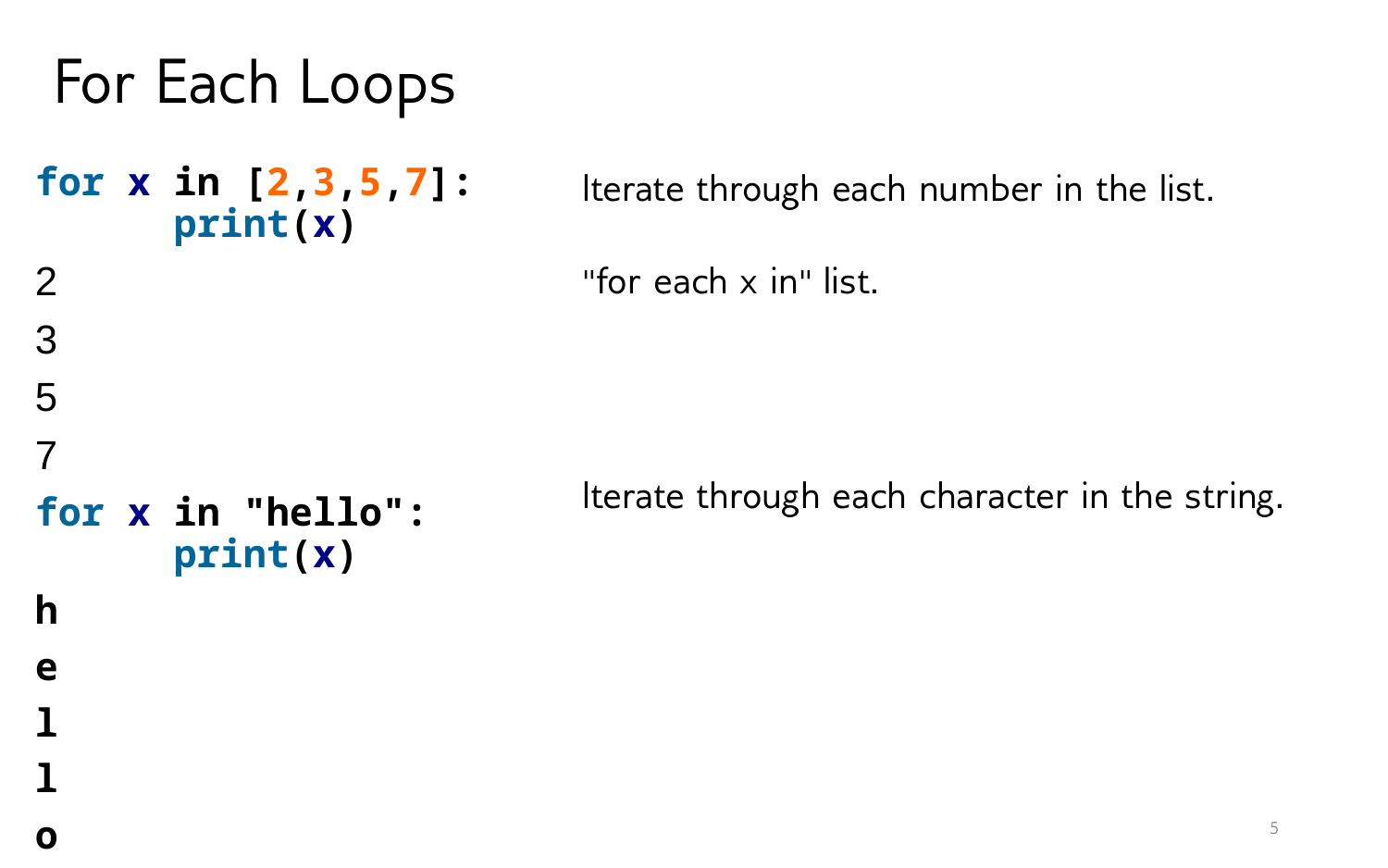

# For Each Loops
for x in [2,3,5,7]:
	print(x)
2
3
5
7
for x in "hello":
	print(x)
h
e
l
l
o

Iterate through each number in the list.

"for each x in" list.

Iterate through each character in the string.

5